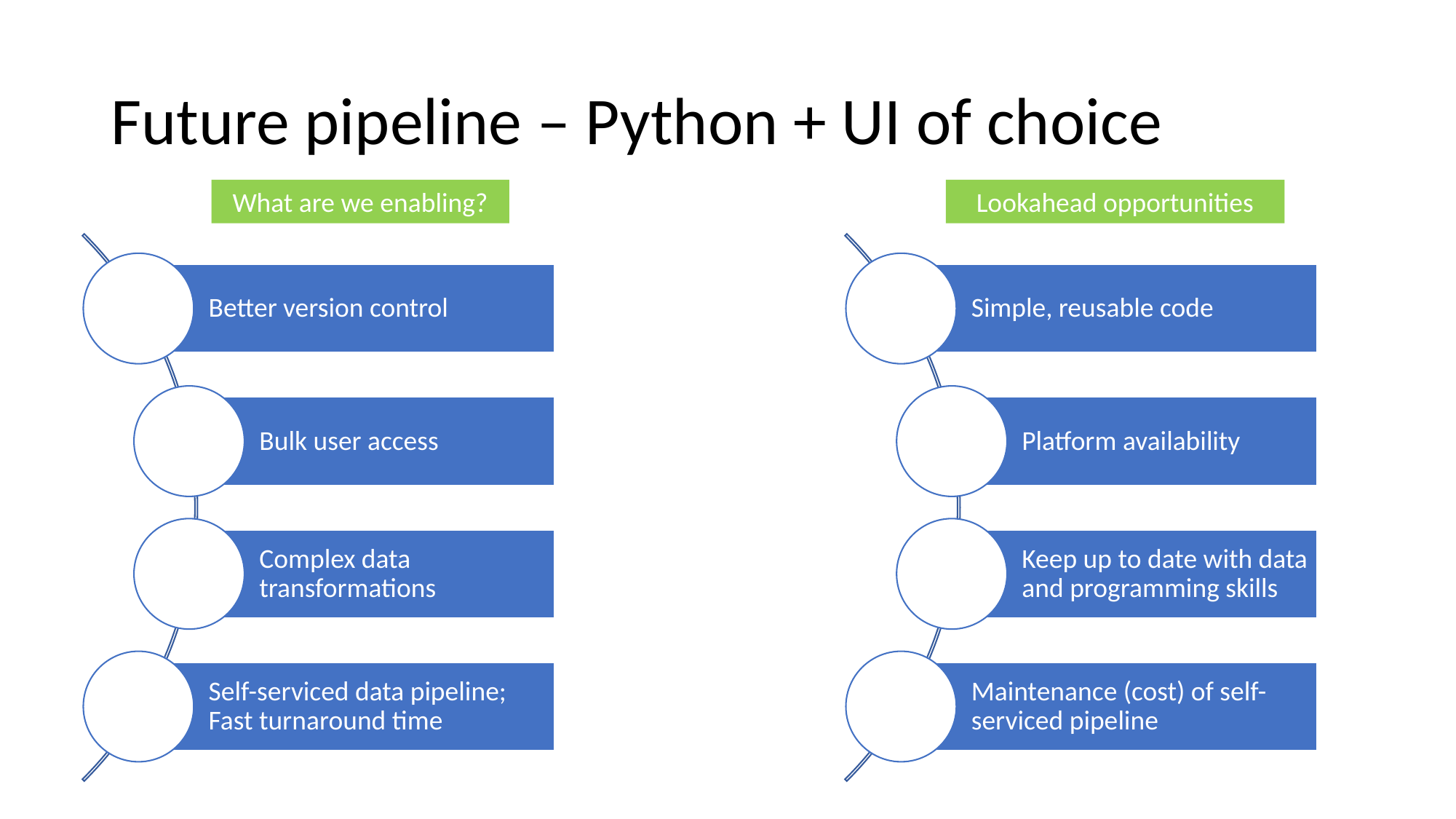

# Future pipeline – Python + UI of choice
What are we enabling?
Lookahead opportunities
Simple, reusable code
Platform availability
Keep up to date with data and programming skills
Maintenance (cost) of self-serviced pipeline
Better version control
Bulk user access
Complex data transformations
Self-serviced data pipeline; Fast turnaround time